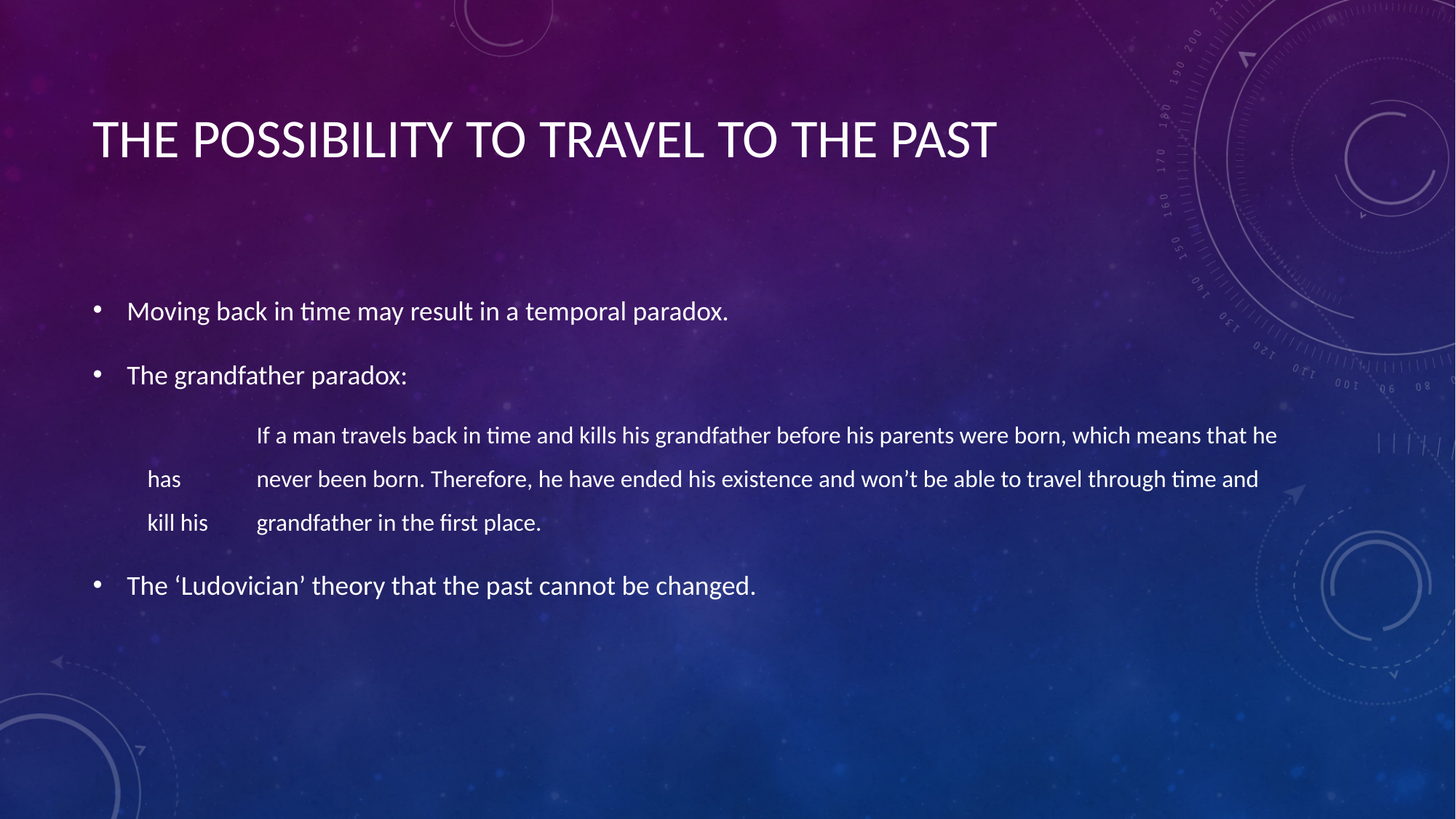

# The possibility to travel to the past
Moving back in time may result in a temporal paradox.
The grandfather paradox:
	If a man travels back in time and kills his grandfather before his parents were born, which means that he has 	never been born. Therefore, he have ended his existence and won’t be able to travel through time and kill his 	grandfather in the first place.
The ‘Ludovician’ theory that the past cannot be changed.